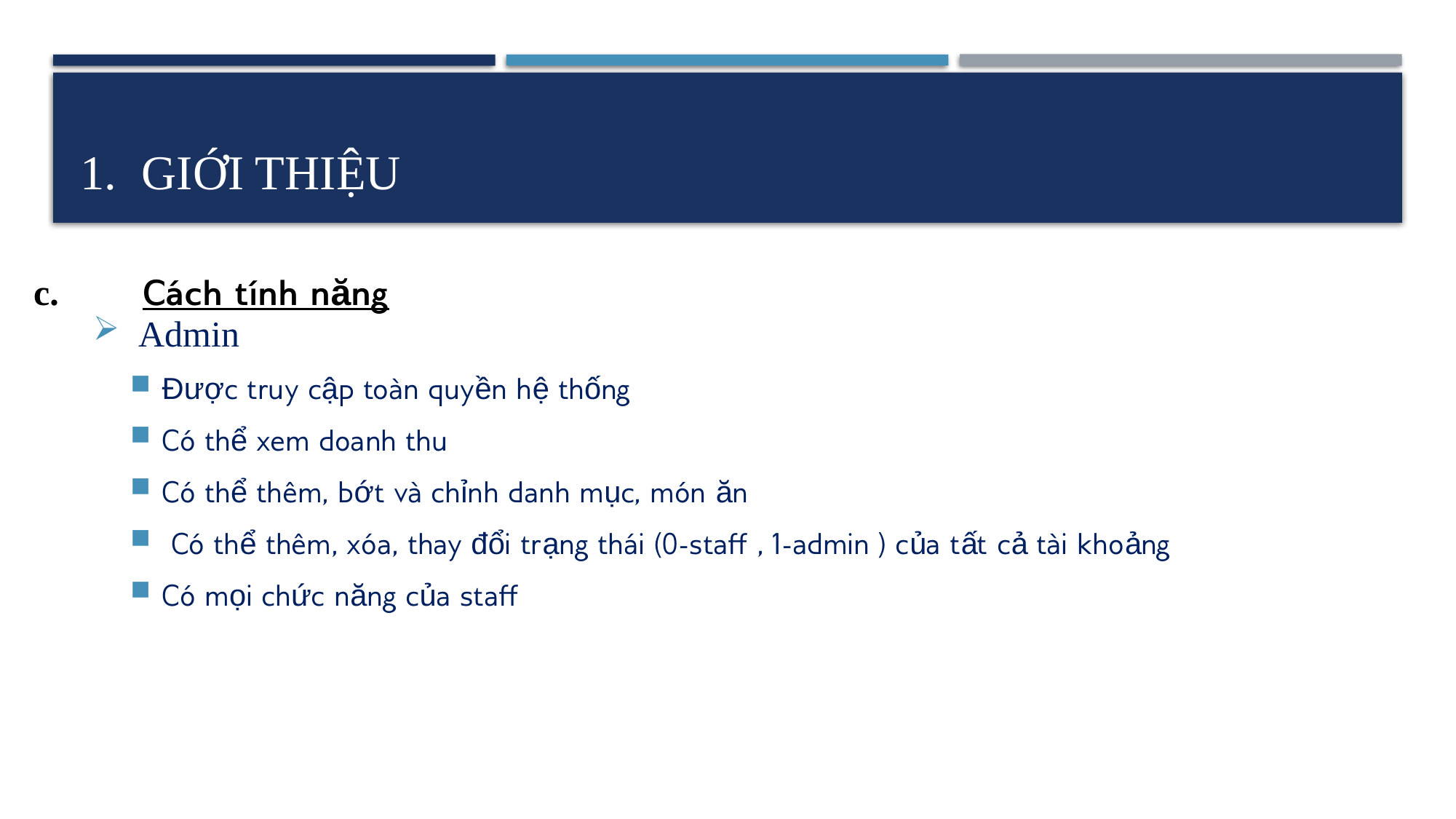

# Giới thiệu
 Admin
Được truy cập toàn quyền hệ thống
Có thể xem doanh thu
Có thể thêm, bớt và chỉnh danh mục, món ăn
 Có thể thêm, xóa, thay đổi trạng thái (0-staff , 1-admin ) của tất cả tài khoảng
Có mọi chức năng của staff

c.	Cách tính năng